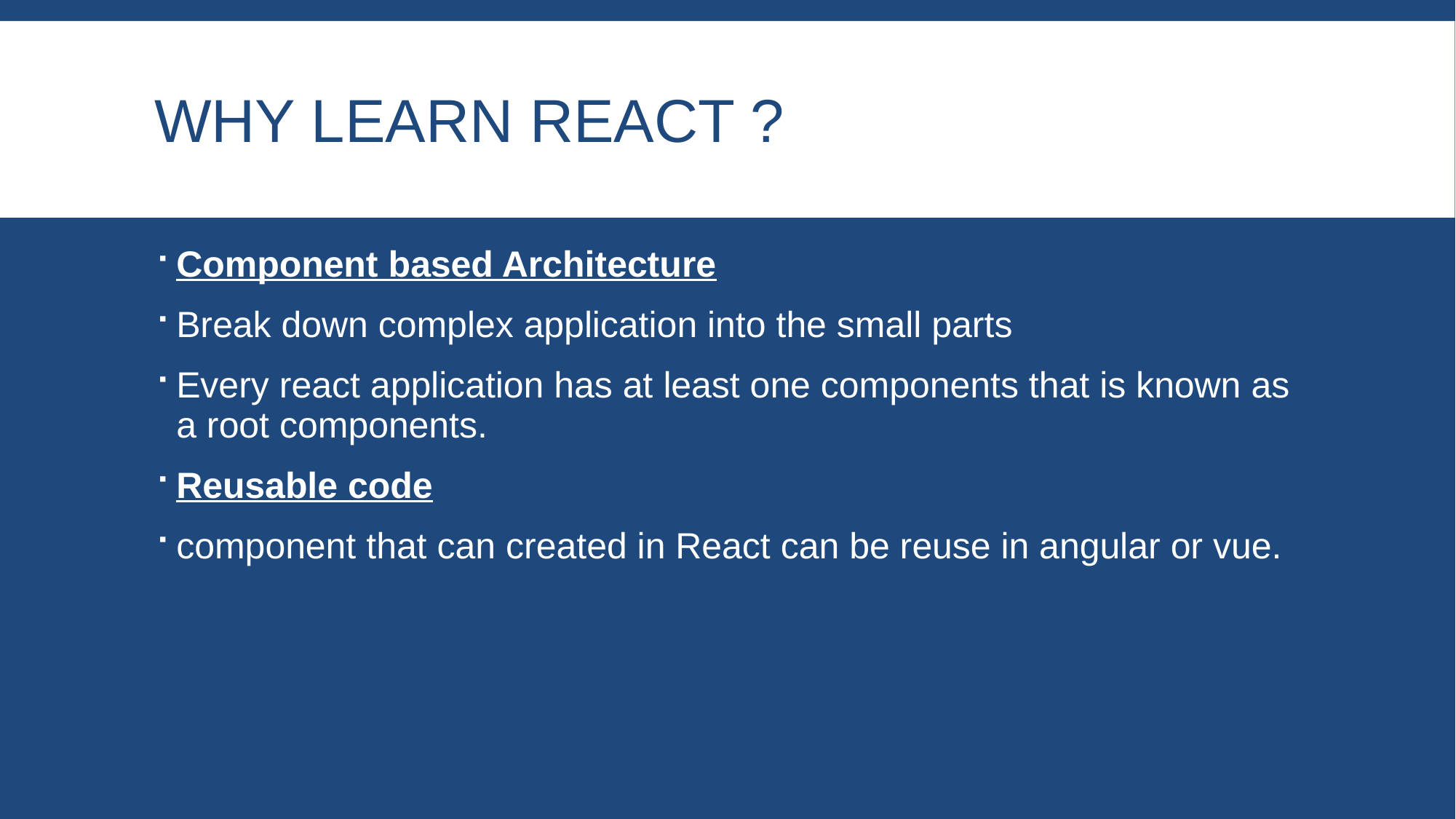

# Why learn React ?
Component based Architecture
Break down complex application into the small parts
Every react application has at least one components that is known as a root components.
Reusable code
component that can created in React can be reuse in angular or vue.